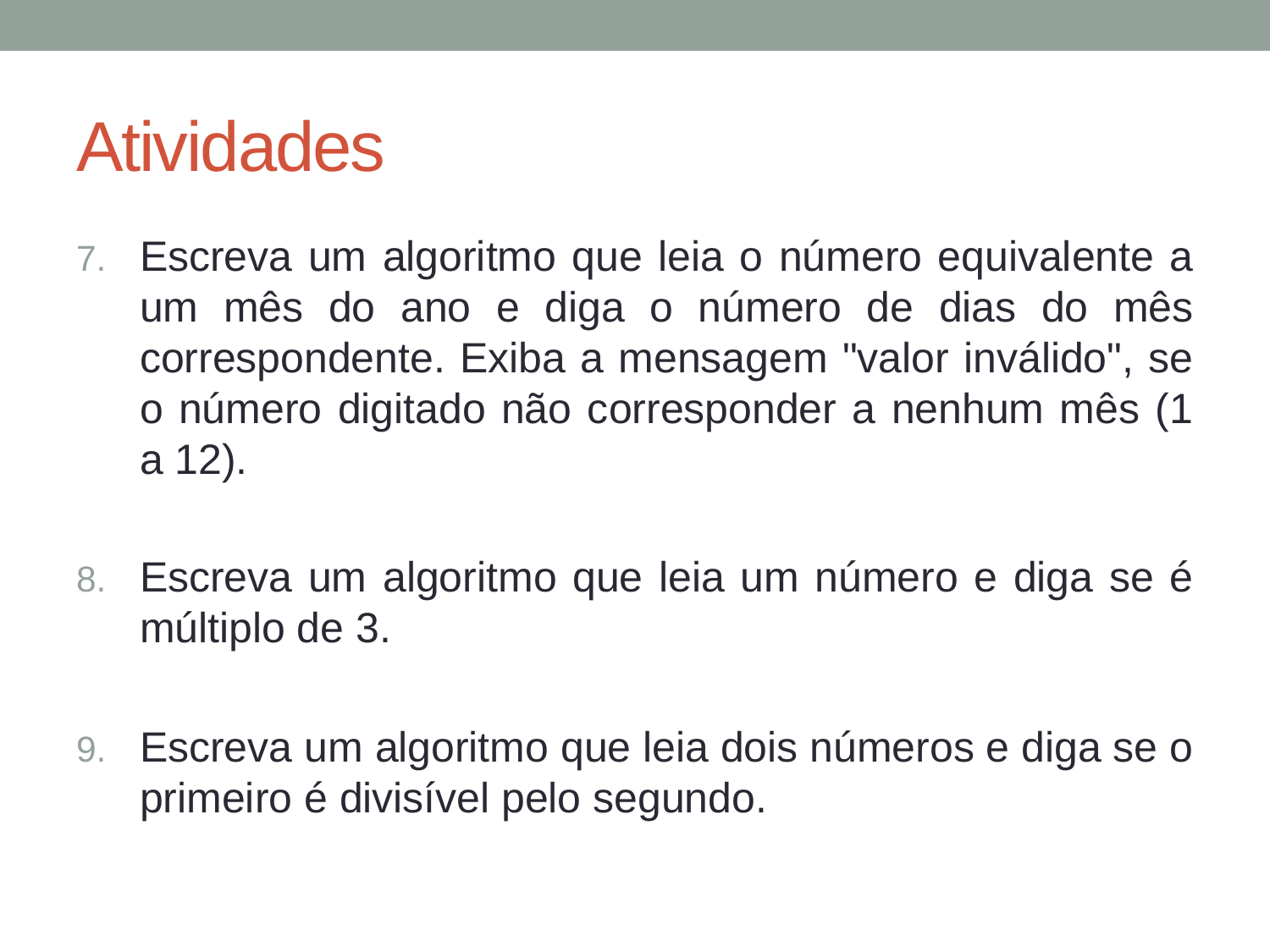

# Atividades
Escreva um algoritmo que leia o número equivalente a um mês do ano e diga o número de dias do mês correspondente. Exiba a mensagem "valor inválido", se o número digitado não corresponder a nenhum mês (1 a 12).

Escreva um algoritmo que leia um número e diga se é múltiplo de 3.

Escreva um algoritmo que leia dois números e diga se o primeiro é divisível pelo segundo.